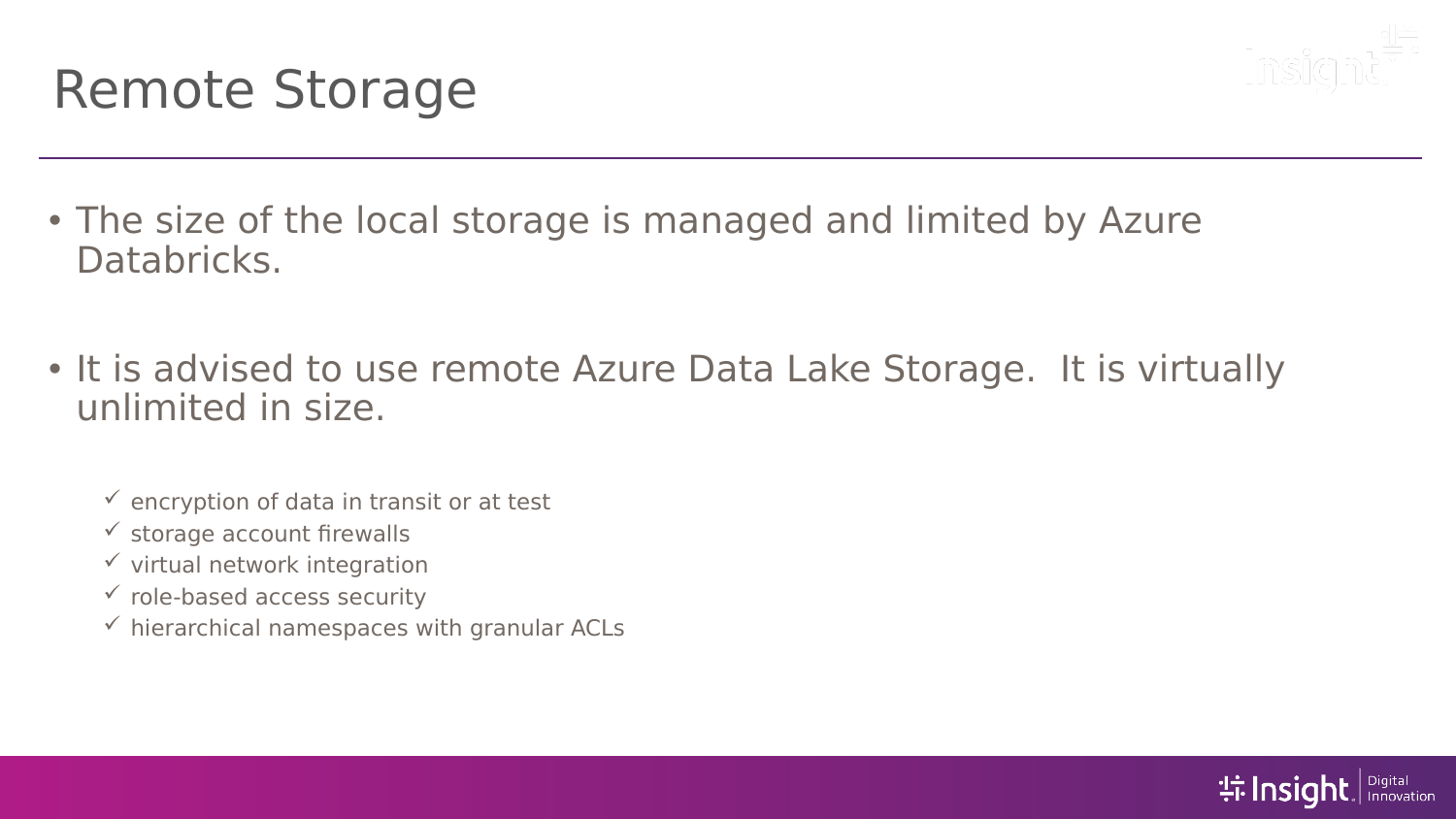

# Remote Storage
The size of the local storage is managed and limited by Azure Databricks.

It is advised to use remote Azure Data Lake Storage.  It is virtually unlimited in size.

encryption of data in transit or at test
storage account firewalls
virtual network integration
role-based access security
hierarchical namespaces with granular ACLs